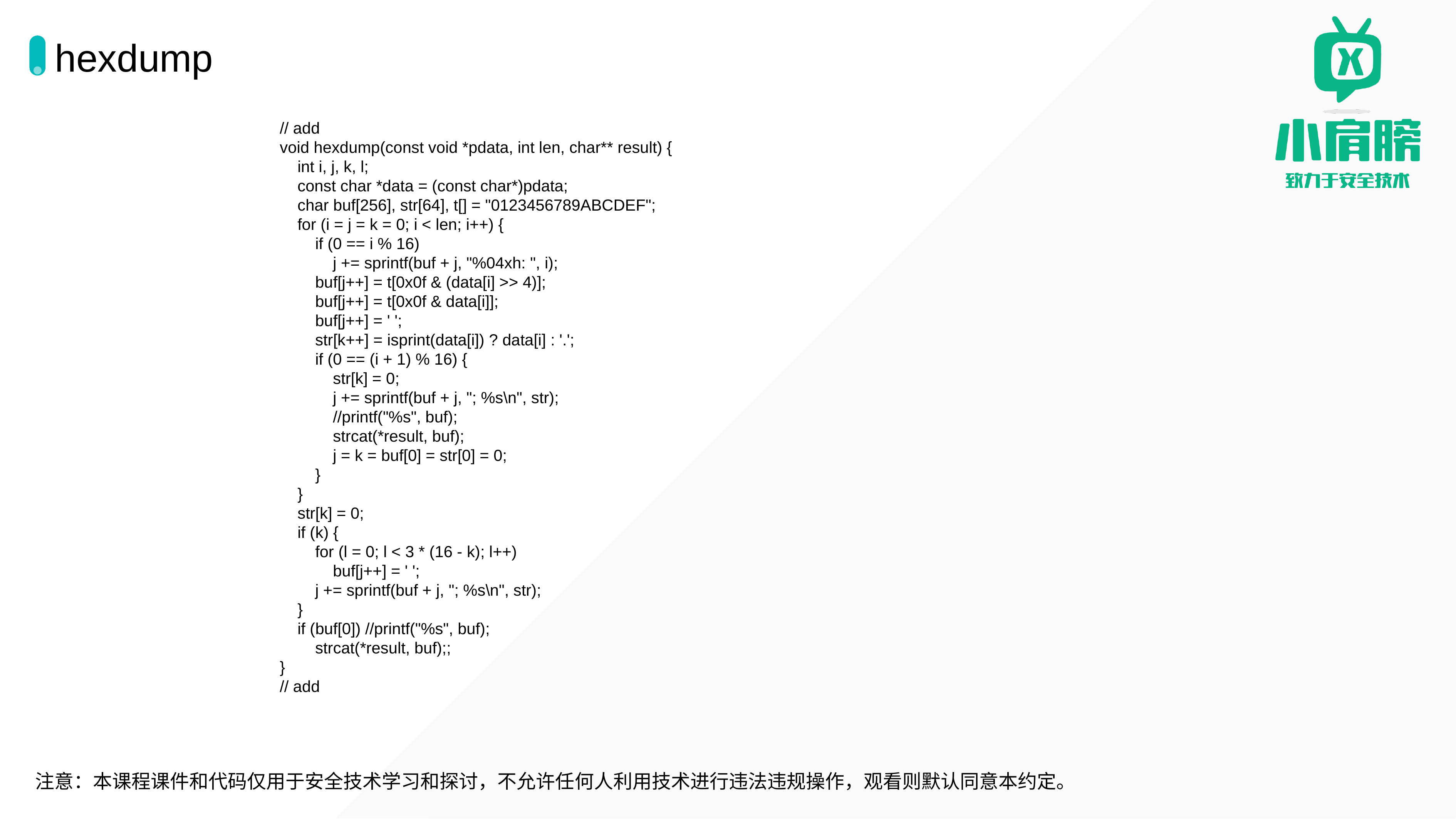

# hexdump
// add
void hexdump(const void *pdata, int len, char** result) {
    int i, j, k, l;
    const char *data = (const char*)pdata;
    char buf[256], str[64], t[] = "0123456789ABCDEF";
    for (i = j = k = 0; i < len; i++) {
        if (0 == i % 16)
            j += sprintf(buf + j, "%04xh: ", i);
        buf[j++] = t[0x0f & (data[i] >> 4)];
        buf[j++] = t[0x0f & data[i]];
        buf[j++] = ' ';
        str[k++] = isprint(data[i]) ? data[i] : '.';
        if (0 == (i + 1) % 16) {
            str[k] = 0;
            j += sprintf(buf + j, "; %s\n", str);
            //printf("%s", buf);
            strcat(*result, buf);
            j = k = buf[0] = str[0] = 0;
        }
    }
    str[k] = 0;
    if (k) {
        for (l = 0; l < 3 * (16 - k); l++)
            buf[j++] = ' ';
        j += sprintf(buf + j, "; %s\n", str);
    }
    if (buf[0]) //printf("%s", buf);
        strcat(*result, buf);;
}
// add